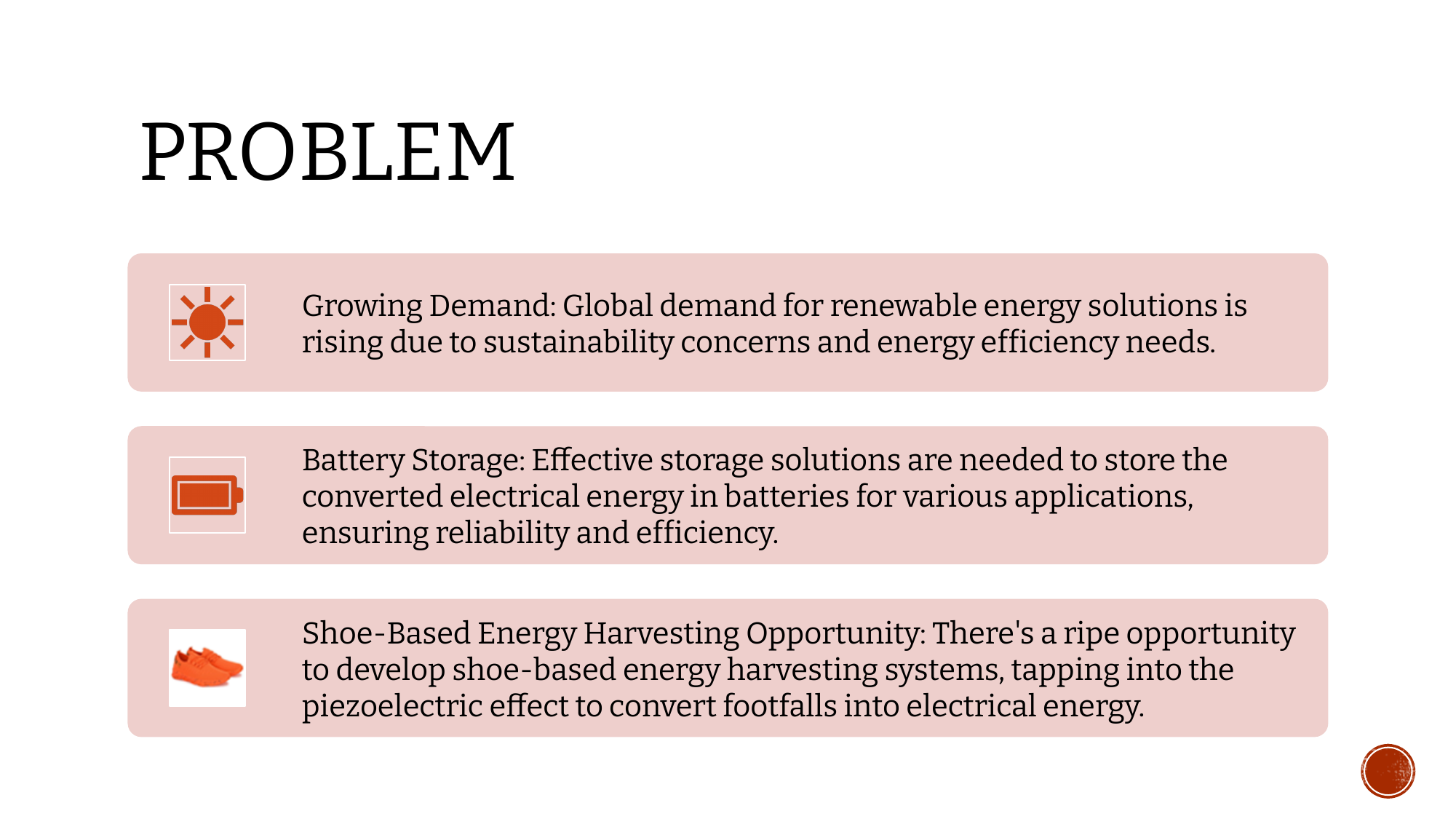

# Problem
Growing Demand: Global demand for renewable energy solutions is rising due to sustainability concerns and energy efficiency needs.
Battery Storage: Effective storage solutions are needed to store the converted electrical energy in batteries for various applications, ensuring reliability and efficiency.
Shoe-Based Energy Harvesting Opportunity: There's a ripe opportunity to develop shoe-based energy harvesting systems, tapping into the piezoelectric effect to convert footfalls into electrical energy.